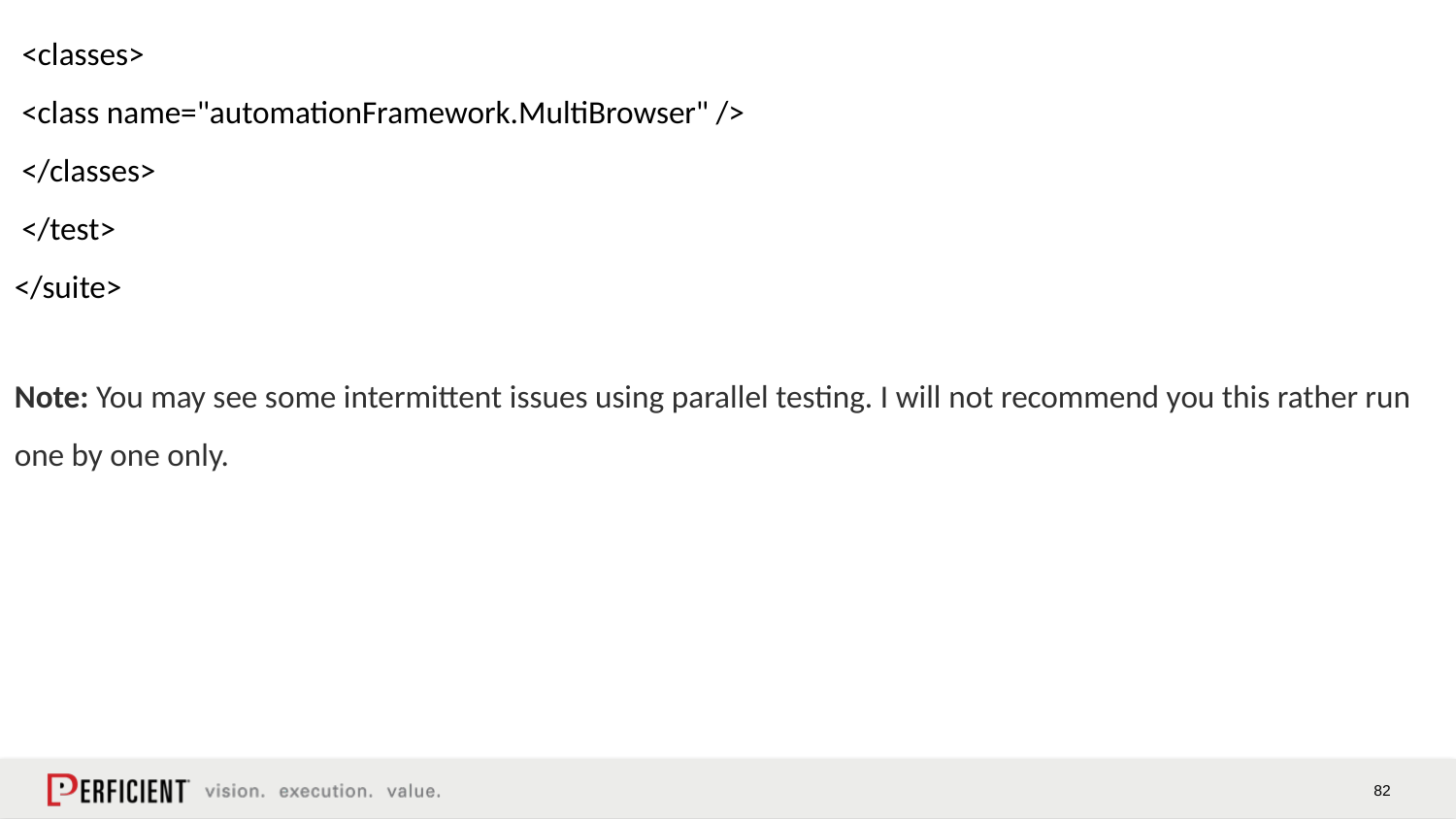

#
 <classes>
 <class name="automationFramework.MultiBrowser" />
 </classes>
 </test>
</suite>

Note: You may see some intermittent issues using parallel testing. I will not recommend you this rather run one by one only.